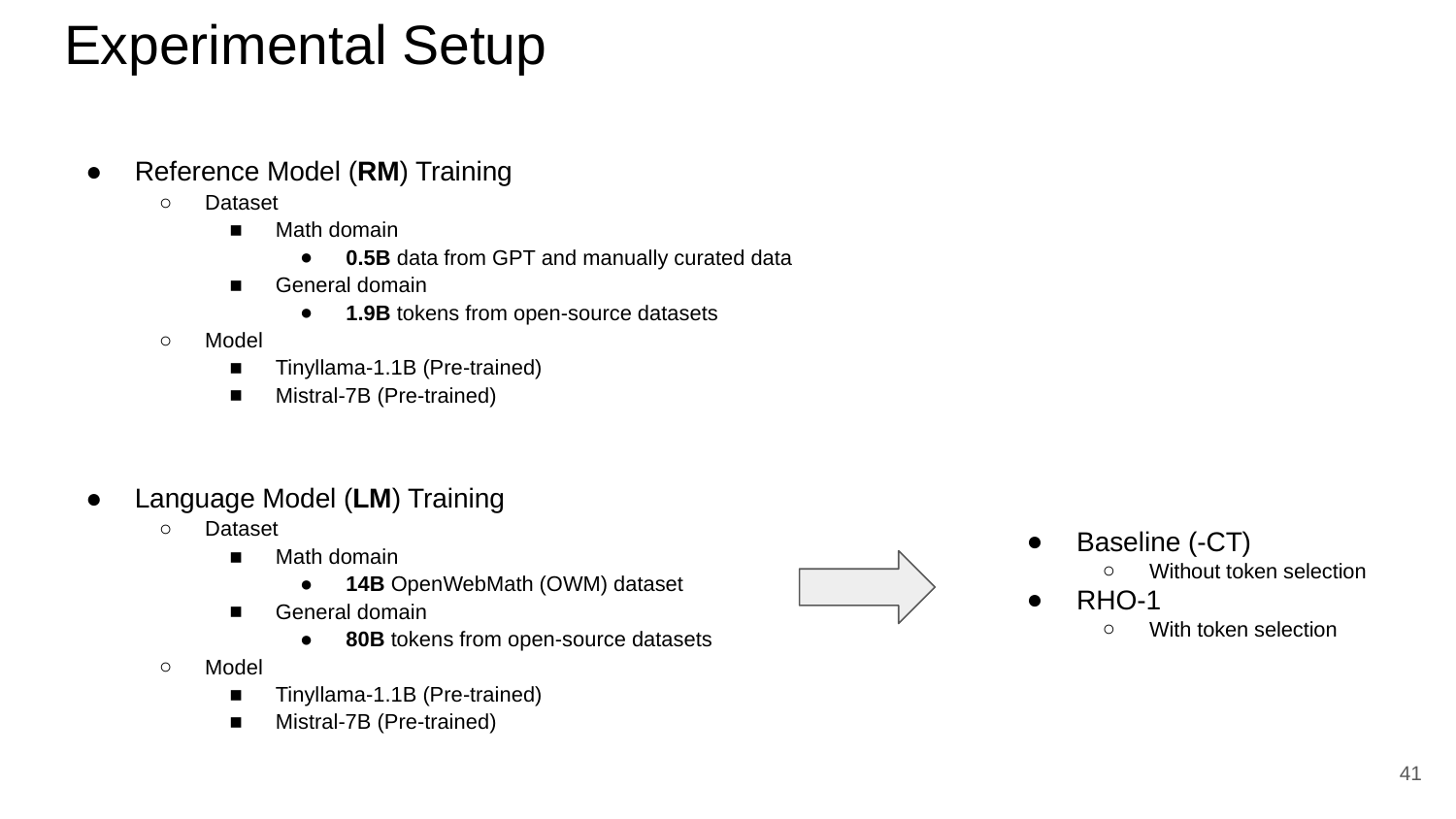

# Experimental Setup
Reference Model (RM) Training
Dataset
Math domain
0.5B data from GPT and manually curated data
General domain
1.9B tokens from open-source datasets
Model
Tinyllama-1.1B (Pre-trained)
Mistral-7B (Pre-trained)

Language Model (LM) Training
Dataset
Math domain
14B OpenWebMath (OWM) dataset
General domain
80B tokens from open-source datasets
Model
Tinyllama-1.1B (Pre-trained)
Mistral-7B (Pre-trained)
Baseline (-CT)
Without token selection
RHO-1
With token selection

41